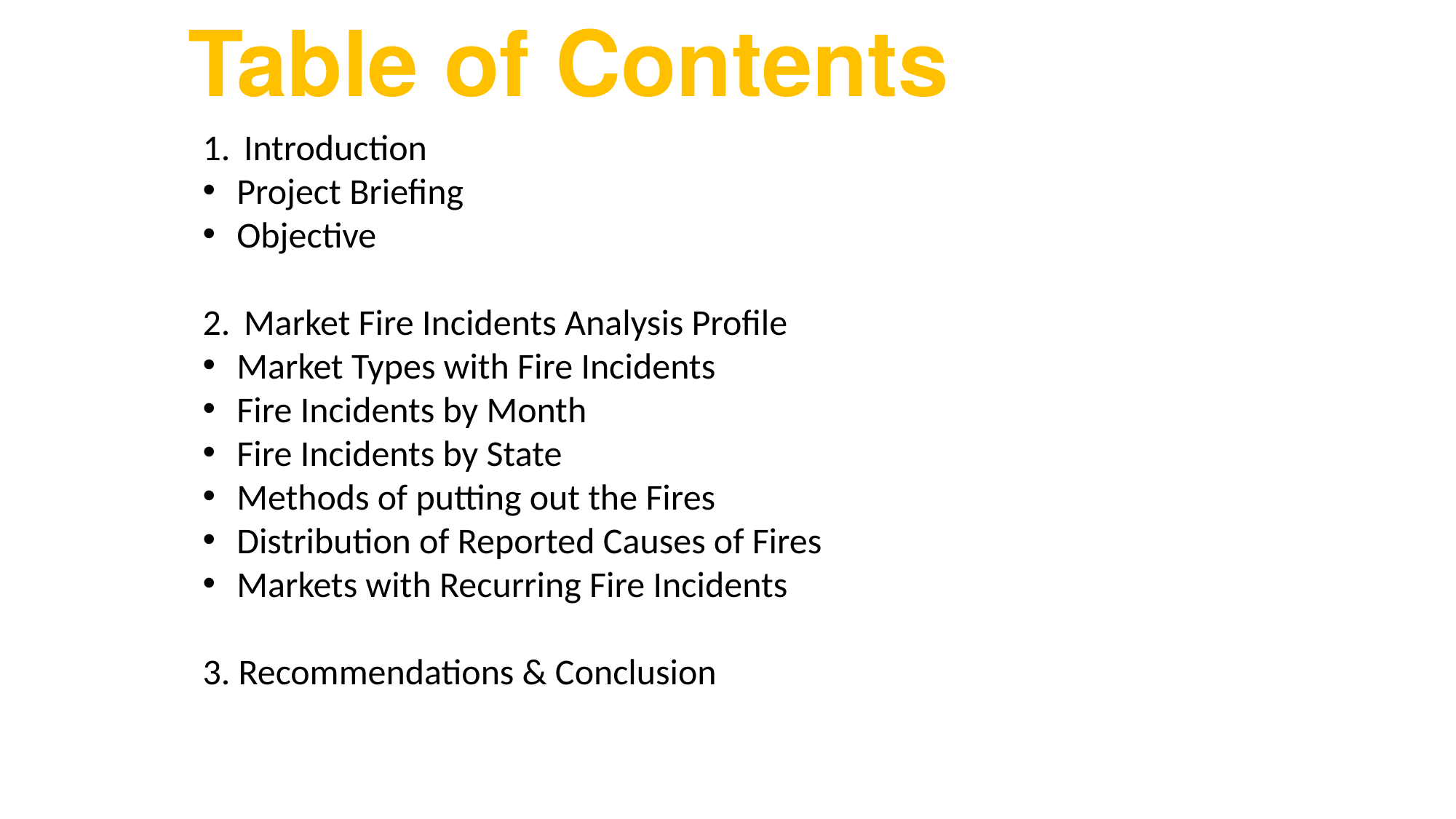

Table of Contents

Introduction
Project Briefing
Objective

Market Fire Incidents Analysis Profile
Market Types with Fire Incidents
Fire Incidents by Month
Fire Incidents by State
Methods of putting out the Fires
Distribution of Reported Causes of Fires
Markets with Recurring Fire Incidents

3. Recommendations & Conclusion